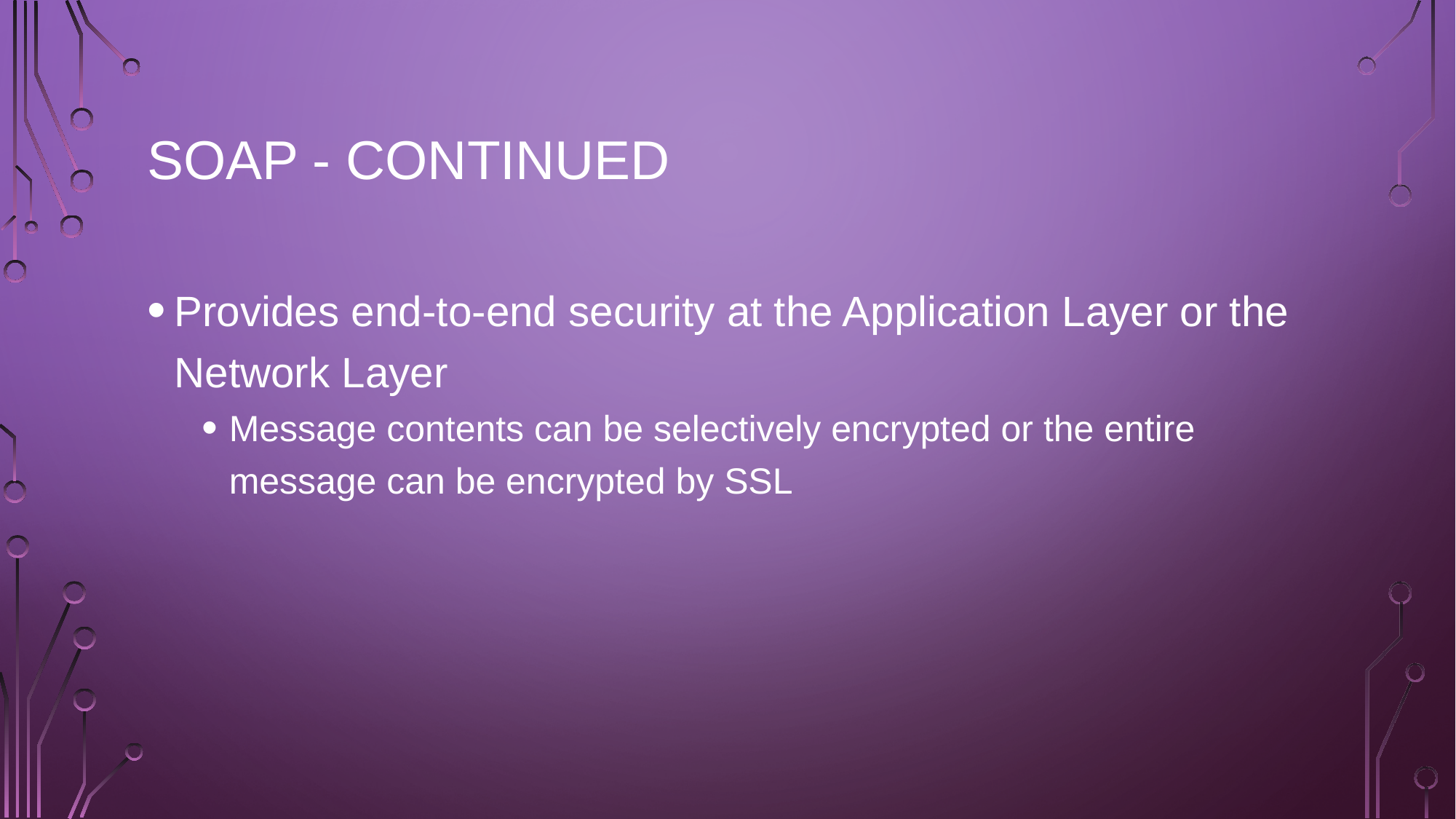

# SOAP - Continued
Provides end-to-end security at the Application Layer or the Network Layer
Message contents can be selectively encrypted or the entire message can be encrypted by SSL